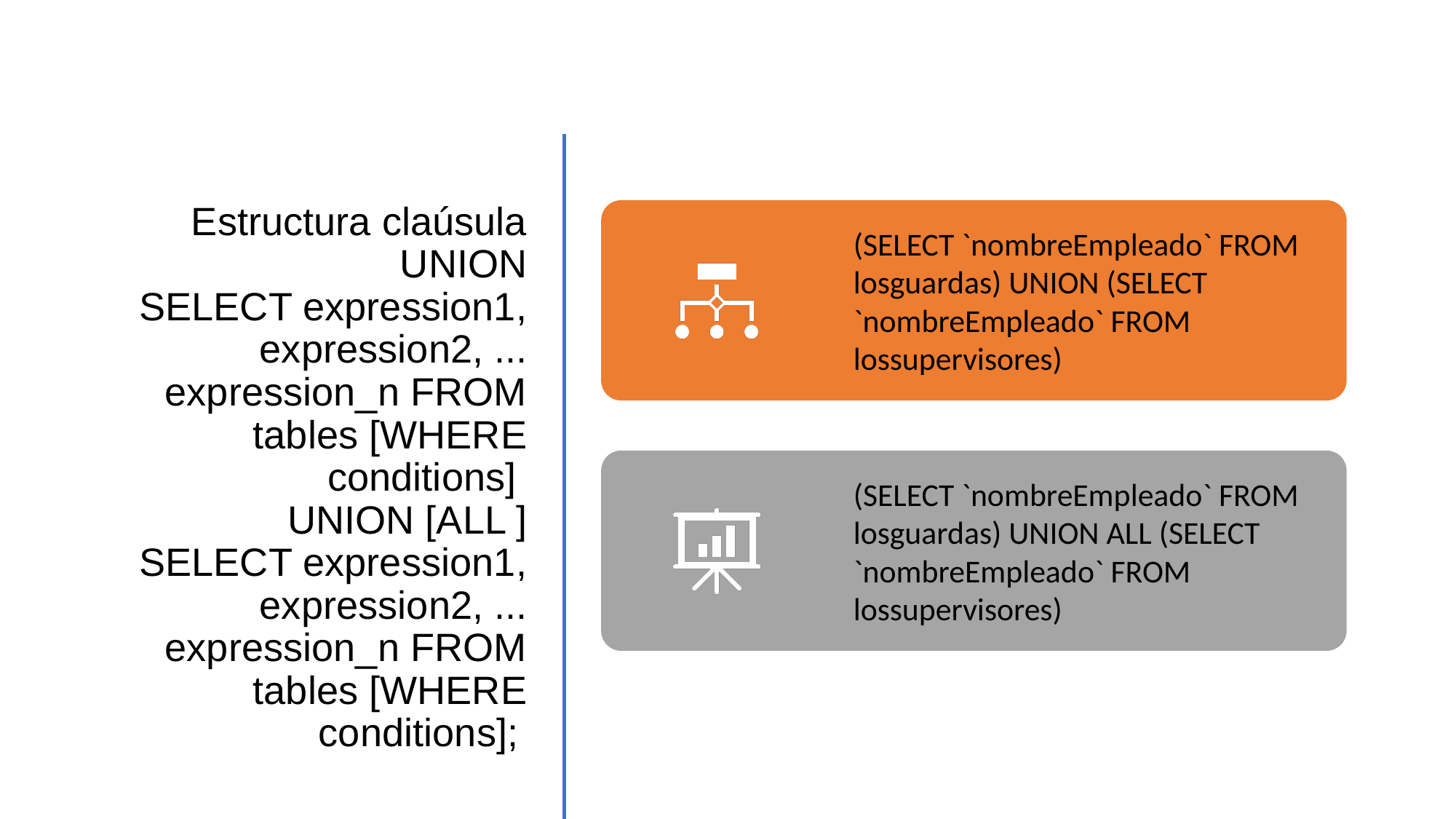

(SELECT `nombreEmpleado` FROM losguardas) UNION (SELECT `nombreEmpleado` FROM lossupervisores)
(SELECT `nombreEmpleado` FROM losguardas) UNION ALL (SELECT `nombreEmpleado` FROM lossupervisores)
# Estructura claúsula UNION SELECT expression1, expression2, ... expression_n FROM tables [WHERE conditions] UNION [ALL ] SELECT expression1, expression2, ... expression_n FROM tables [WHERE conditions];